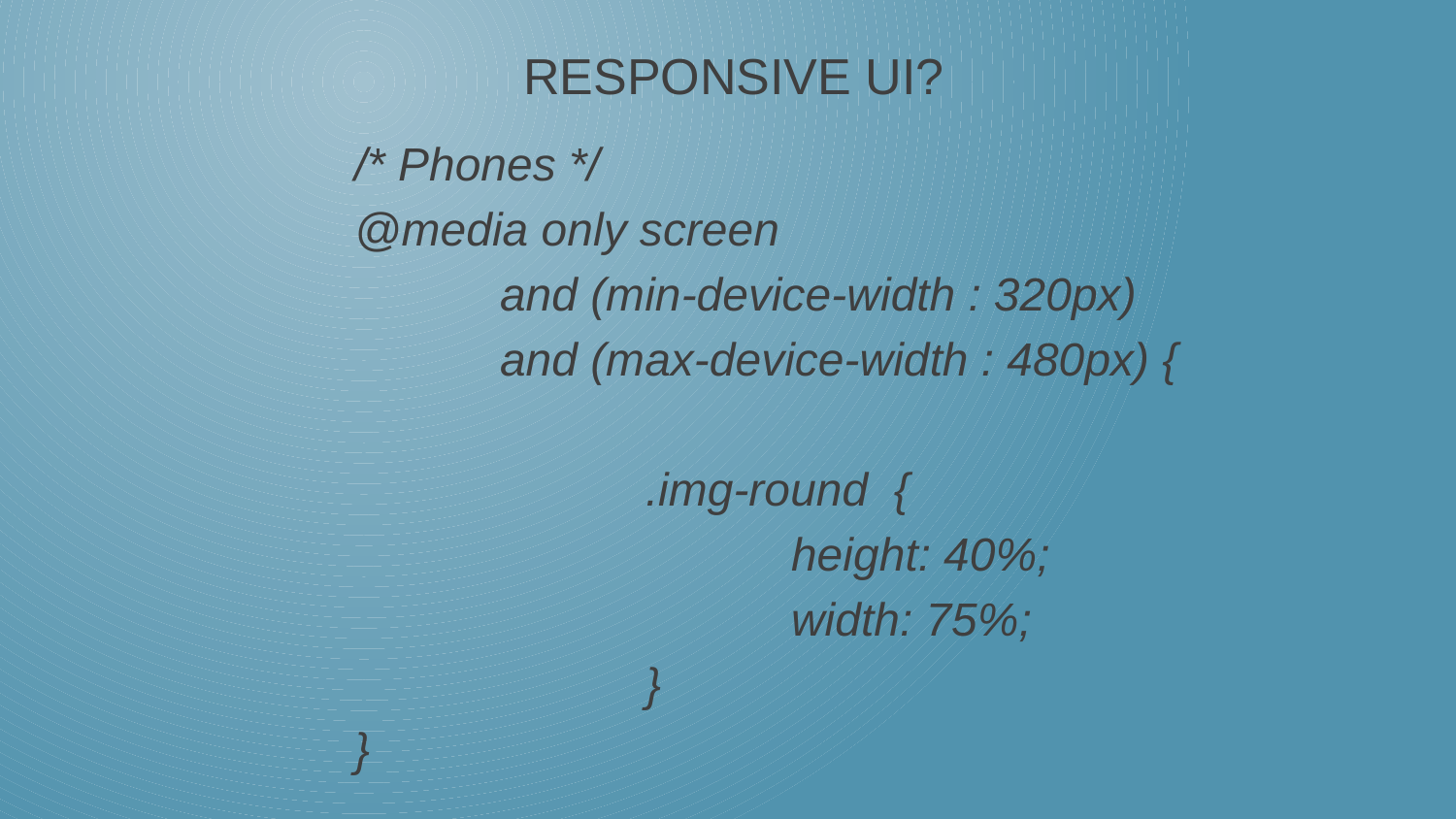

# Responsive UI?
/* Phones */
@media only screen
	and (min-device-width : 320px)
	and (max-device-width : 480px) {

		.img-round  {
			height: 40%;
			width: 75%;
		}
}